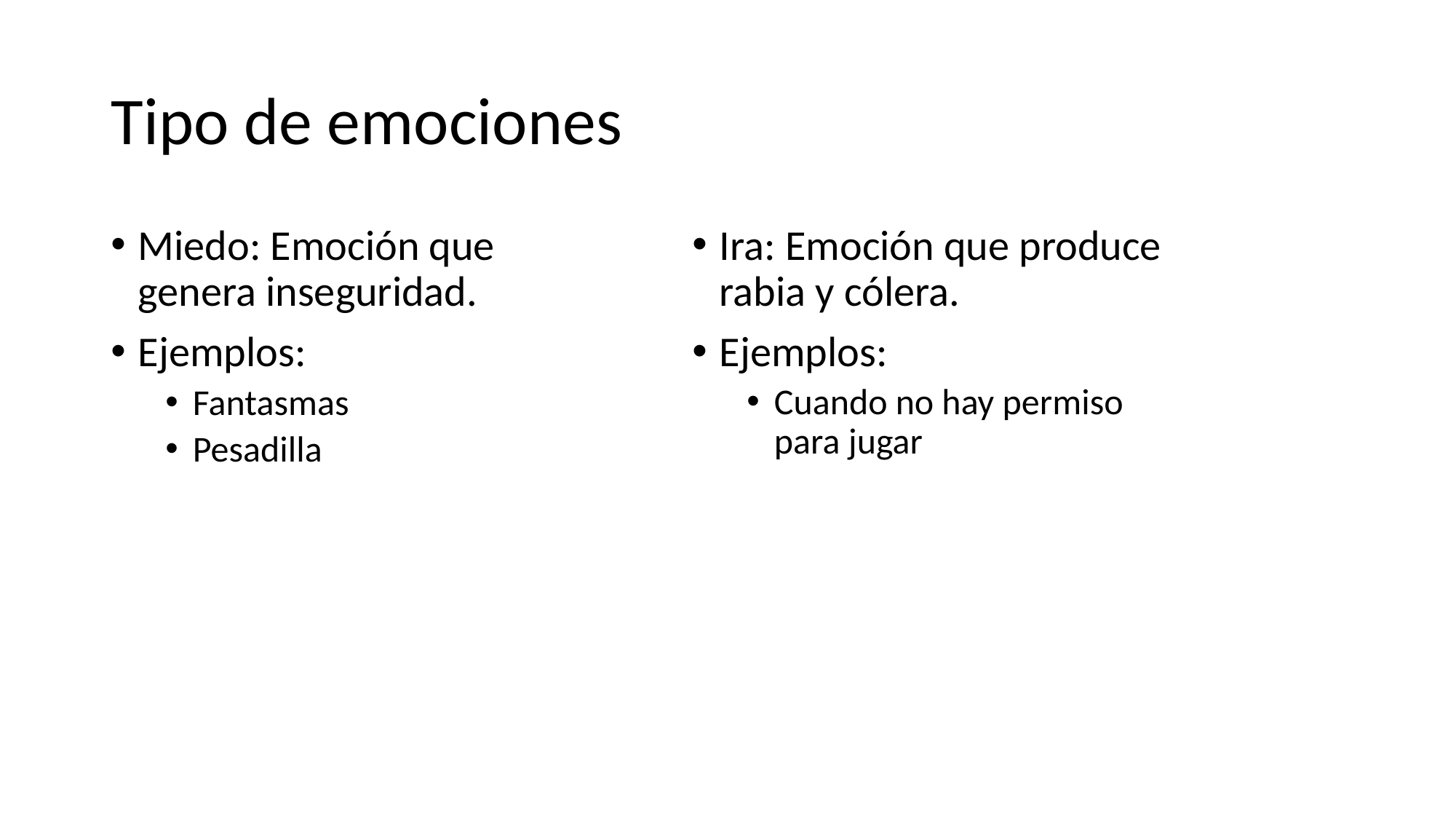

# Tipo de emociones
Miedo: Emoción que genera inseguridad.
Ejemplos:
Fantasmas
Pesadilla

Ira: Emoción que produce rabia y cólera.
Ejemplos:
Cuando no hay permiso para jugar